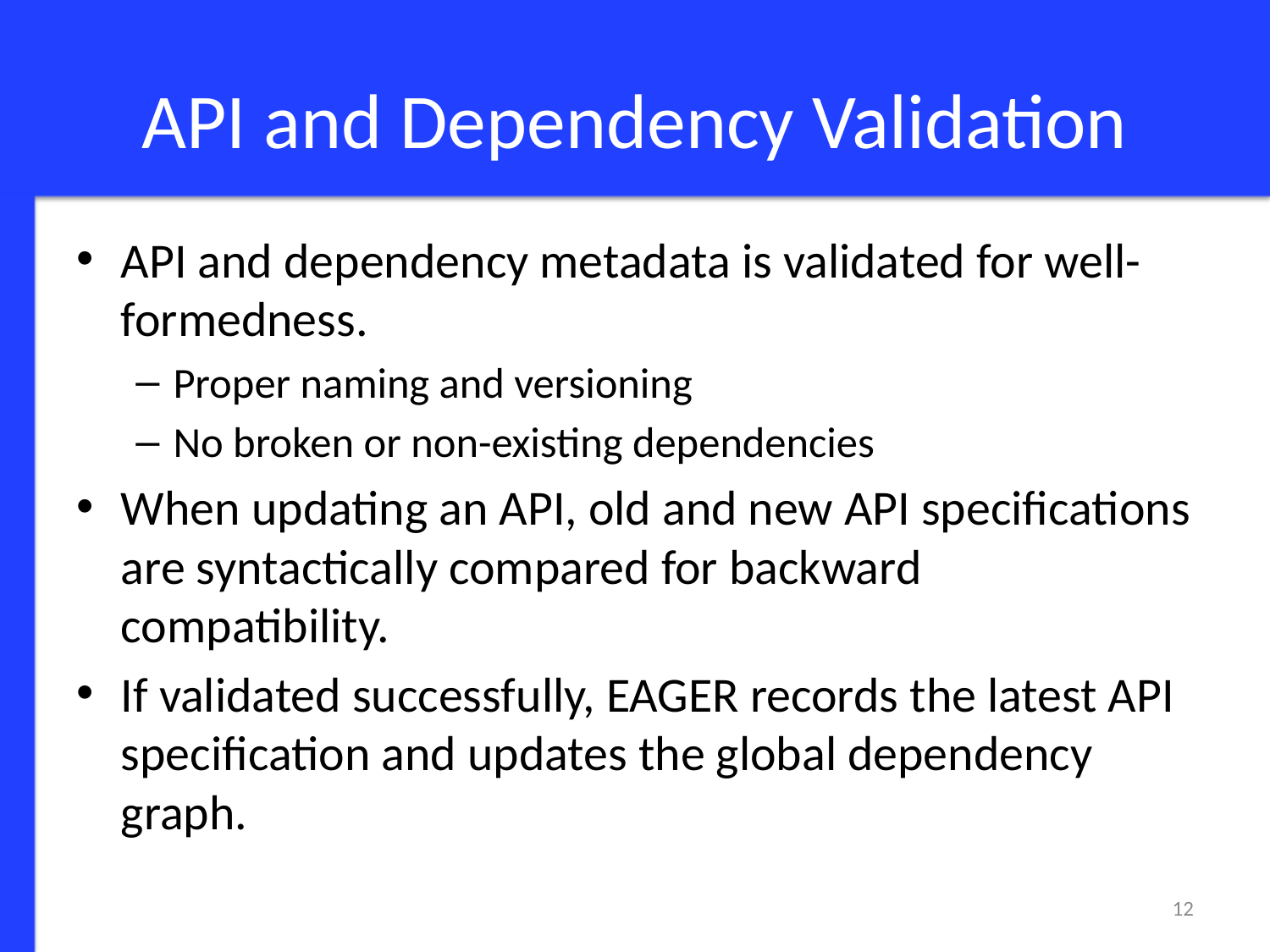

# API and Dependency Validation
API and dependency metadata is validated for well-formedness.
Proper naming and versioning
No broken or non-existing dependencies
When updating an API, old and new API specifications are syntactically compared for backward compatibility.
If validated successfully, EAGER records the latest API specification and updates the global dependency graph.
12